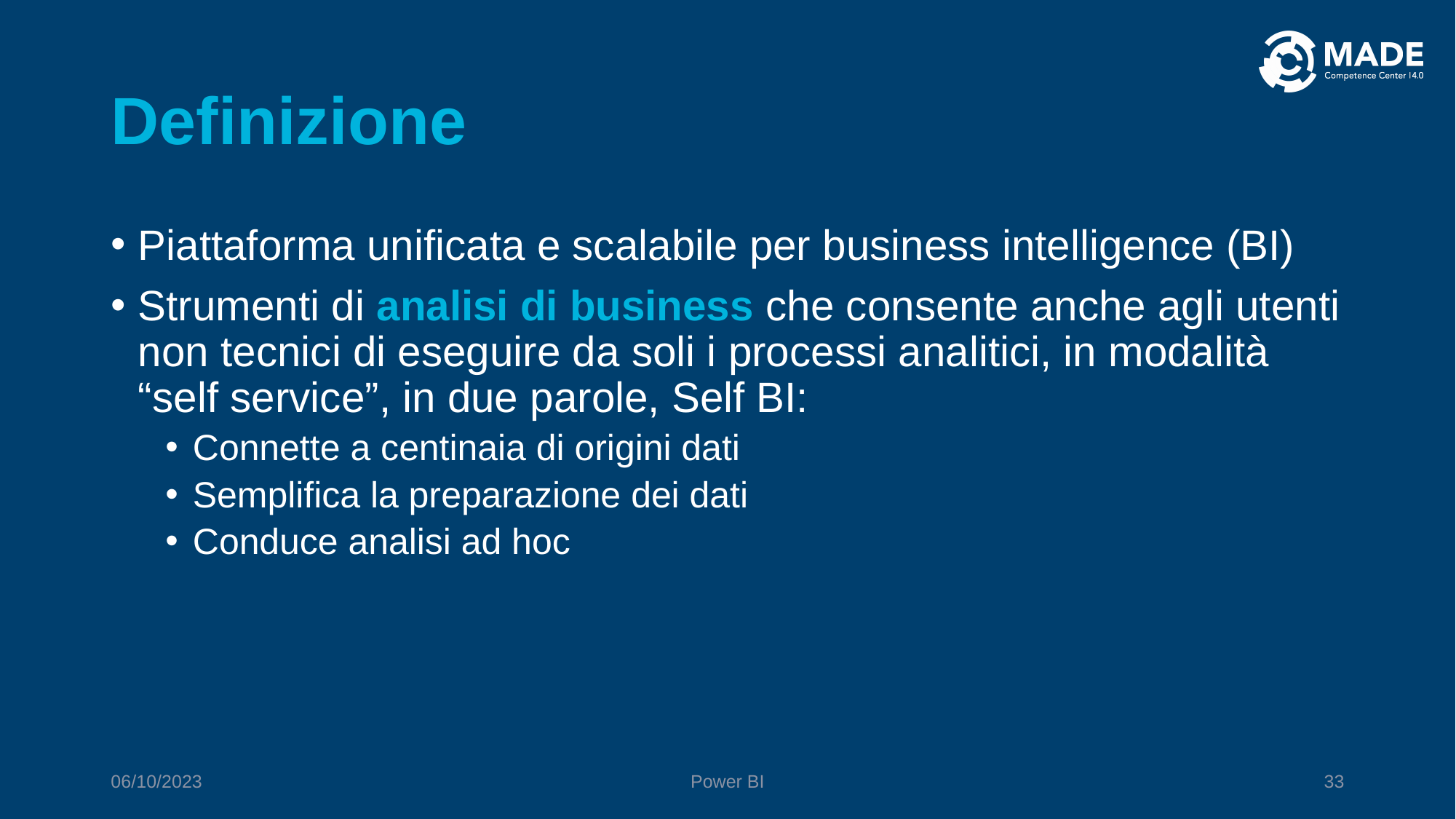

# Definizione
Piattaforma unificata e scalabile per business intelligence (BI)
Strumenti di analisi di business che consente anche agli utenti non tecnici di eseguire da soli i processi analitici, in modalità “self service”, in due parole, Self BI:
Connette a centinaia di origini dati
Semplifica la preparazione dei dati
Conduce analisi ad hoc

06/10/2023
Power BI
33